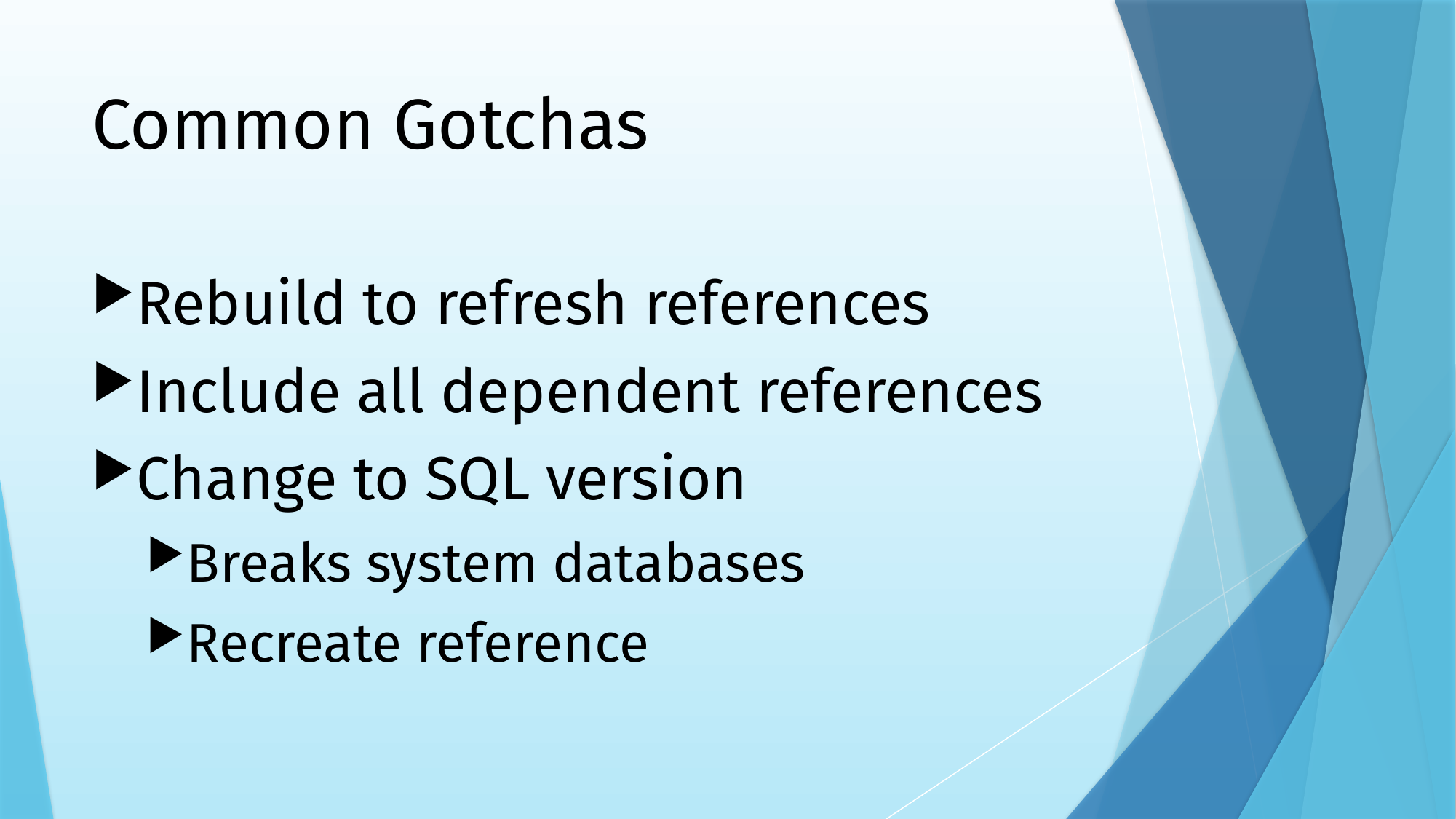

# Common Gotchas
Rebuild to refresh references
Include all dependent references
Change to SQL version
Breaks system databases
Recreate reference